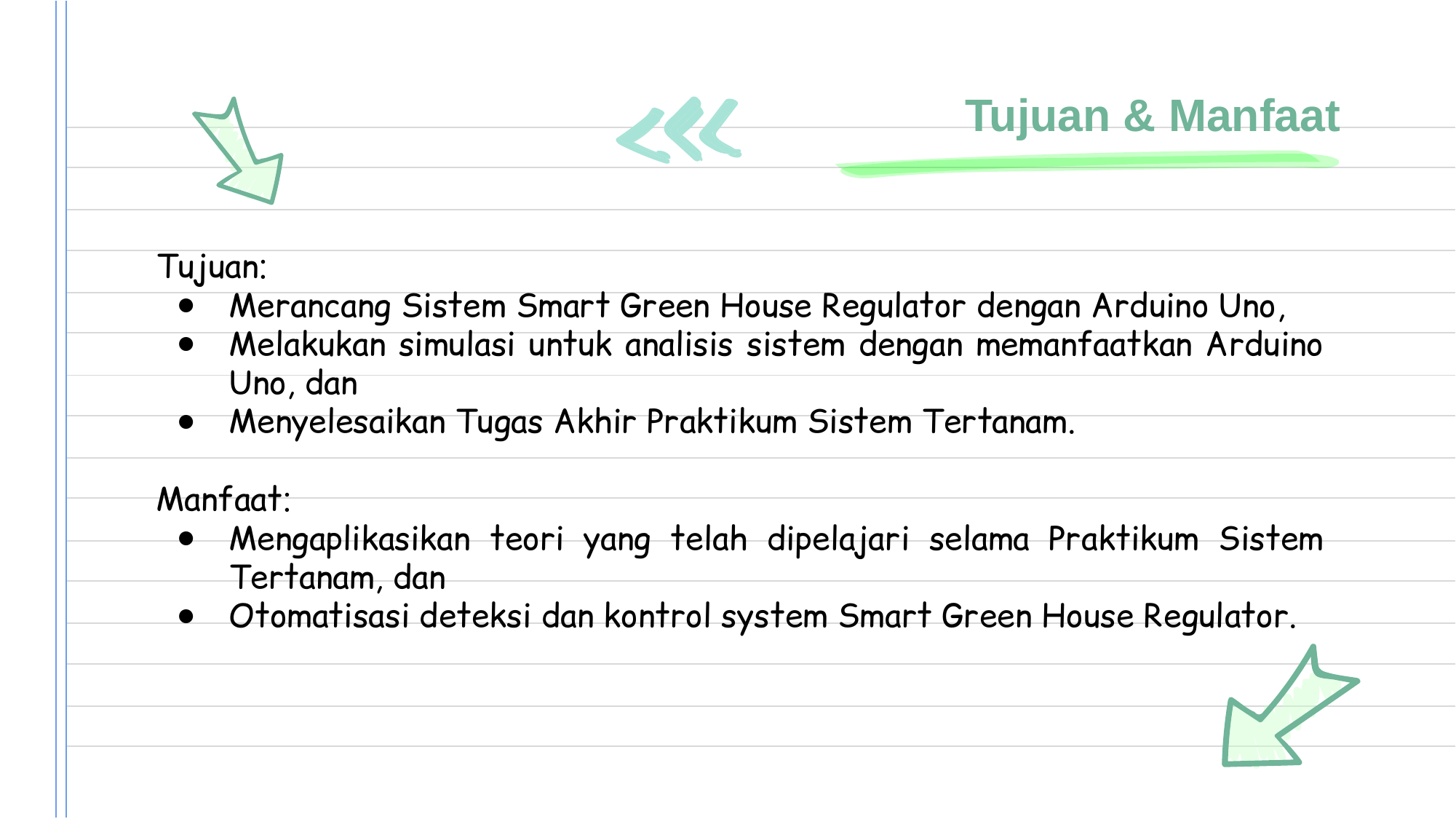

# Tujuan & Manfaat

Tujuan:
Merancang Sistem Smart Green House Regulator dengan Arduino Uno,
Melakukan simulasi untuk analisis sistem dengan memanfaatkan Arduino Uno, dan
Menyelesaikan Tugas Akhir Praktikum Sistem Tertanam.

Manfaat:
Mengaplikasikan teori yang telah dipelajari selama Praktikum Sistem Tertanam, dan
Otomatisasi deteksi dan kontrol system Smart Green House Regulator.